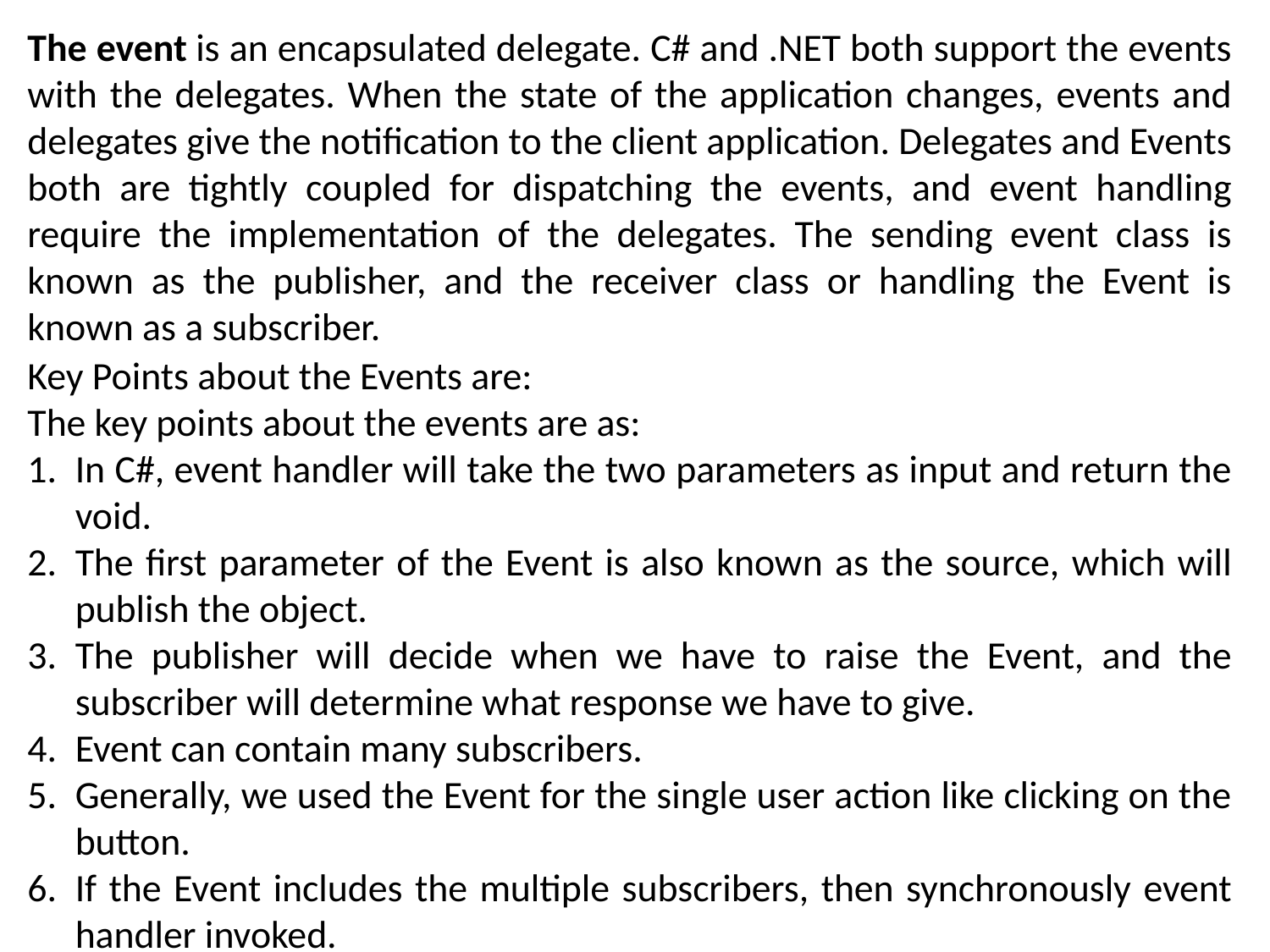

The event is an encapsulated delegate. C# and .NET both support the events with the delegates. When the state of the application changes, events and delegates give the notification to the client application. Delegates and Events both are tightly coupled for dispatching the events, and event handling require the implementation of the delegates. The sending event class is known as the publisher, and the receiver class or handling the Event is known as a subscriber.
Key Points about the Events are:
The key points about the events are as:
In C#, event handler will take the two parameters as input and return the void.
The first parameter of the Event is also known as the source, which will publish the object.
The publisher will decide when we have to raise the Event, and the subscriber will determine what response we have to give.
Event can contain many subscribers.
Generally, we used the Event for the single user action like clicking on the button.
If the Event includes the multiple subscribers, then synchronously event handler invoked.